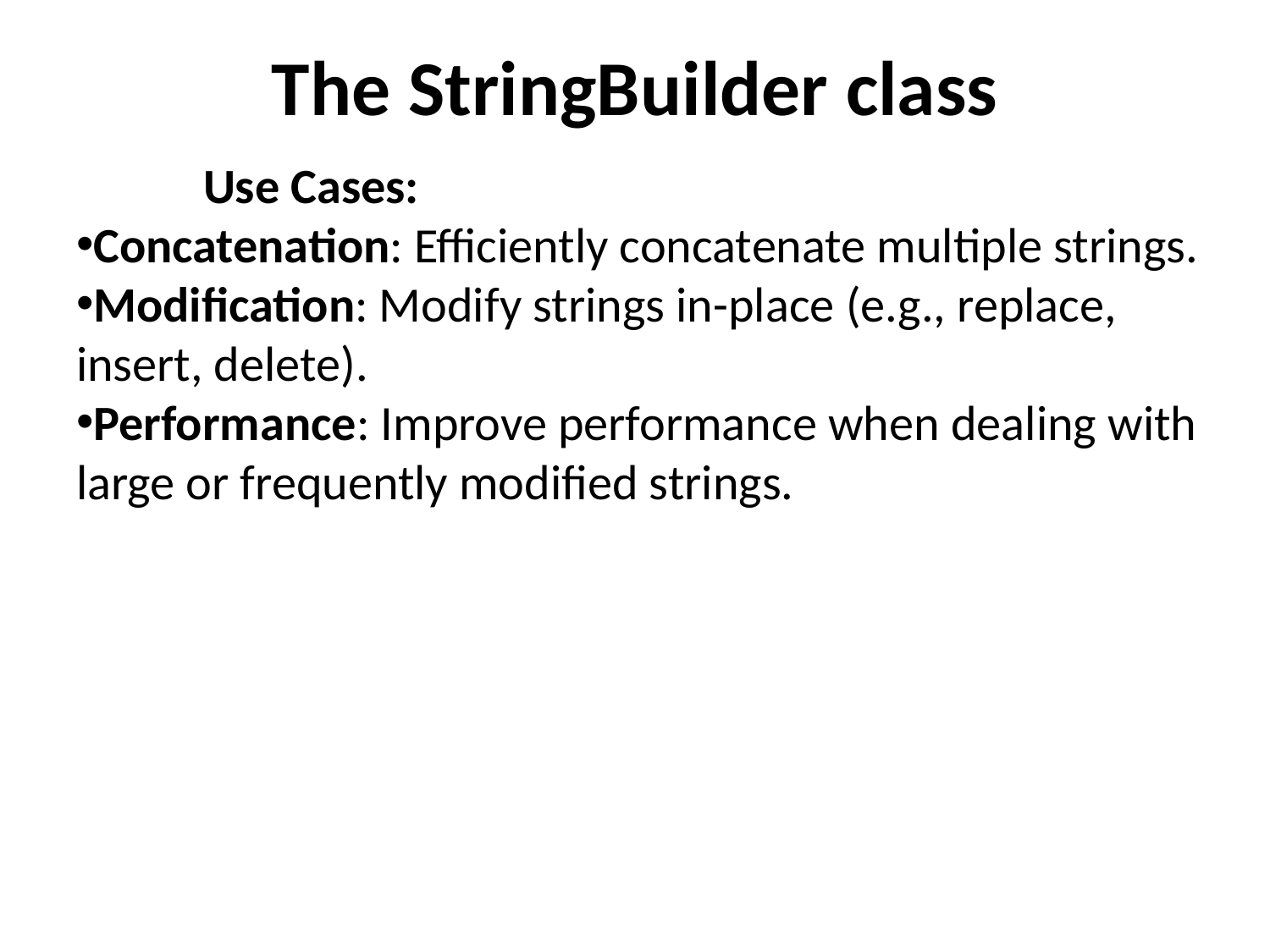

# The StringBuilder class
	Use Cases:
Concatenation: Efficiently concatenate multiple strings.
Modification: Modify strings in-place (e.g., replace, insert, delete).
Performance: Improve performance when dealing with large or frequently modified strings.